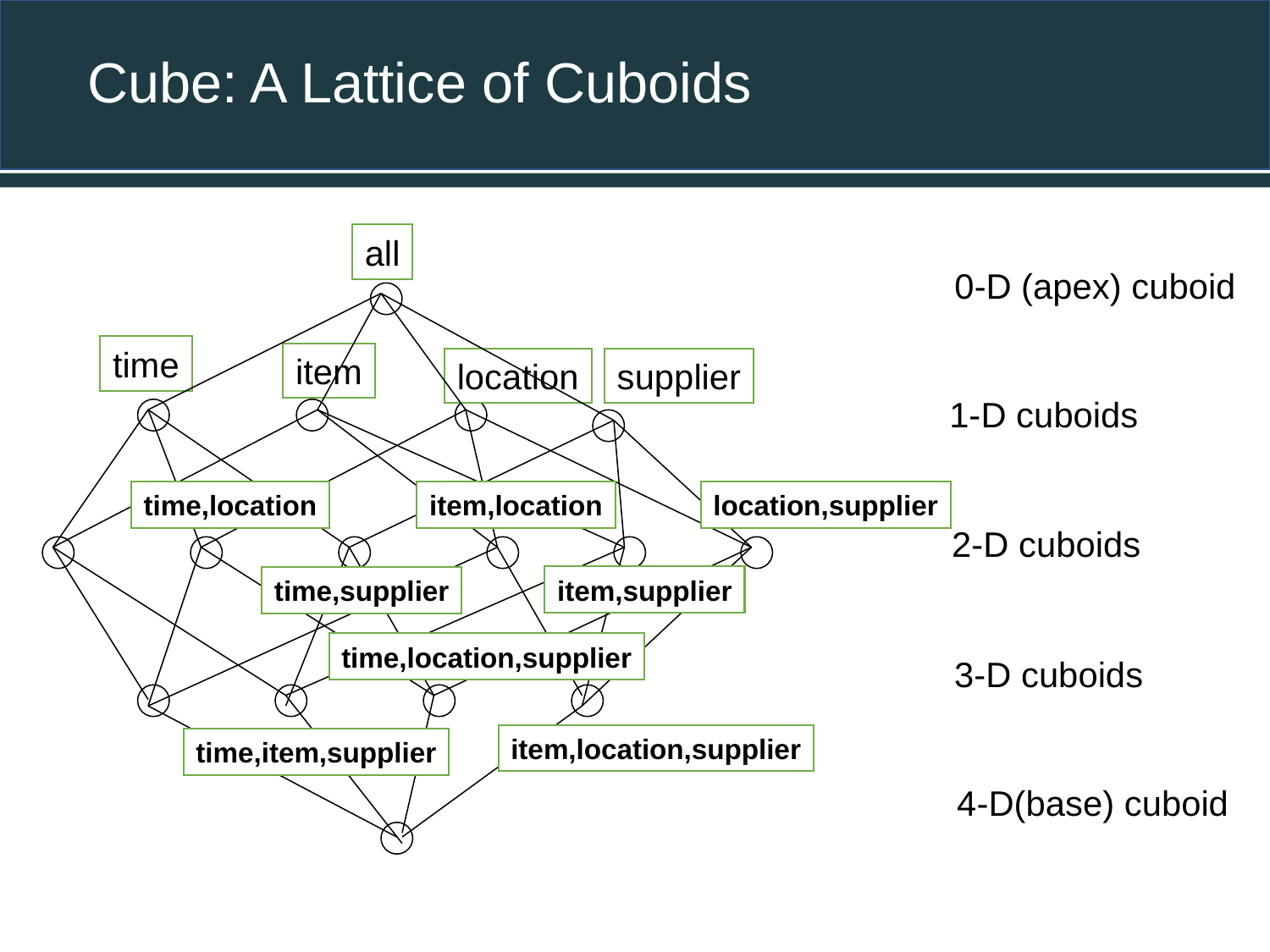

# Cube: A Lattice of Cuboids
all

time
item
location
supplier

time,location
item,location
location,supplier

item,supplier
time,supplier
time,location,supplier

item,location,supplier
time,item,supplier

0-D (apex) cuboid
1-D cuboids
2-D cuboids
3-D cuboids
4-D(base) cuboid